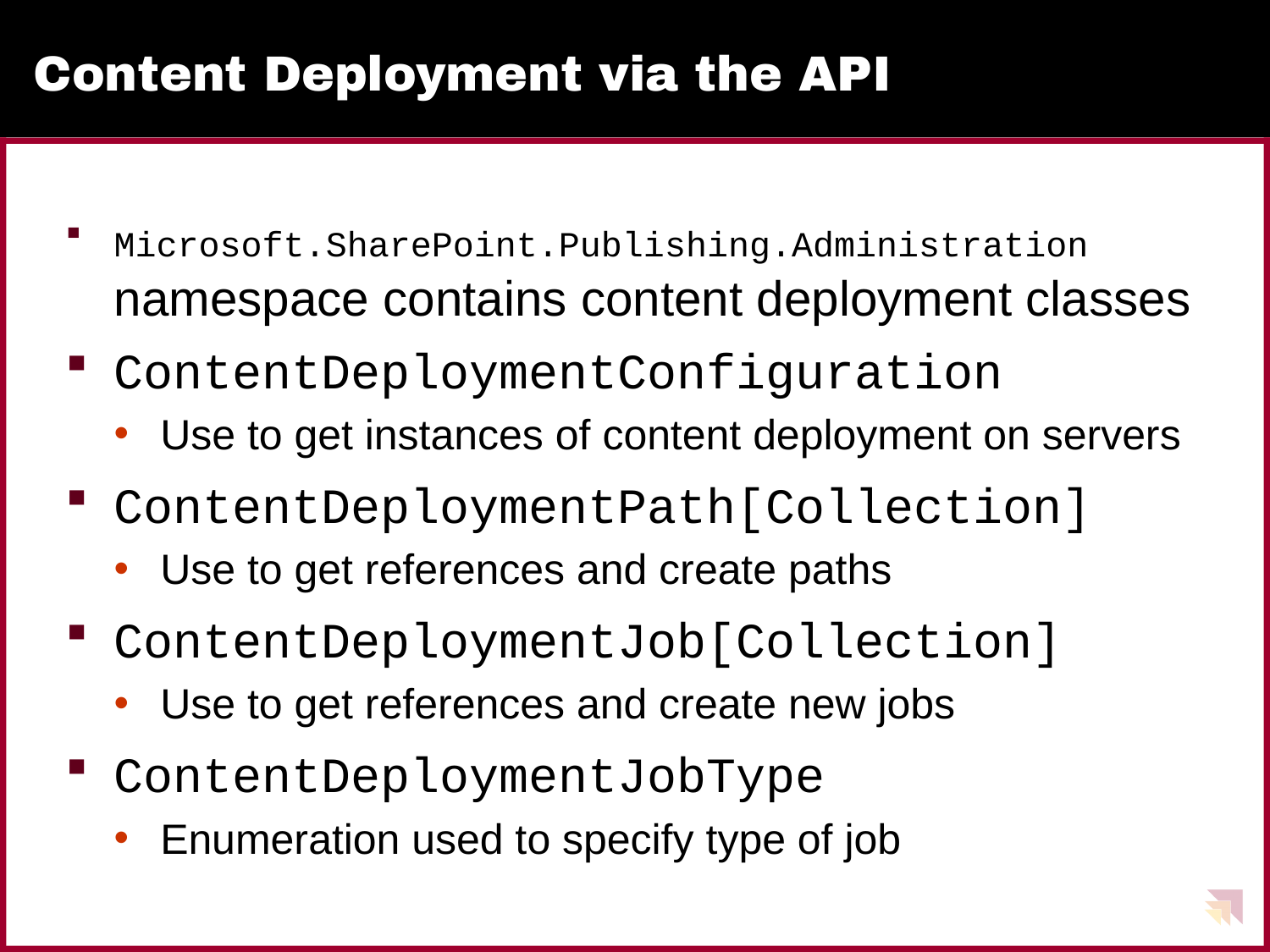

# Content Deployment via the API
Microsoft.SharePoint.Publishing.Administration namespace contains content deployment classes
ContentDeploymentConfiguration
Use to get instances of content deployment on servers
ContentDeploymentPath[Collection]
Use to get references and create paths
ContentDeploymentJob[Collection]
Use to get references and create new jobs
ContentDeploymentJobType
Enumeration used to specify type of job